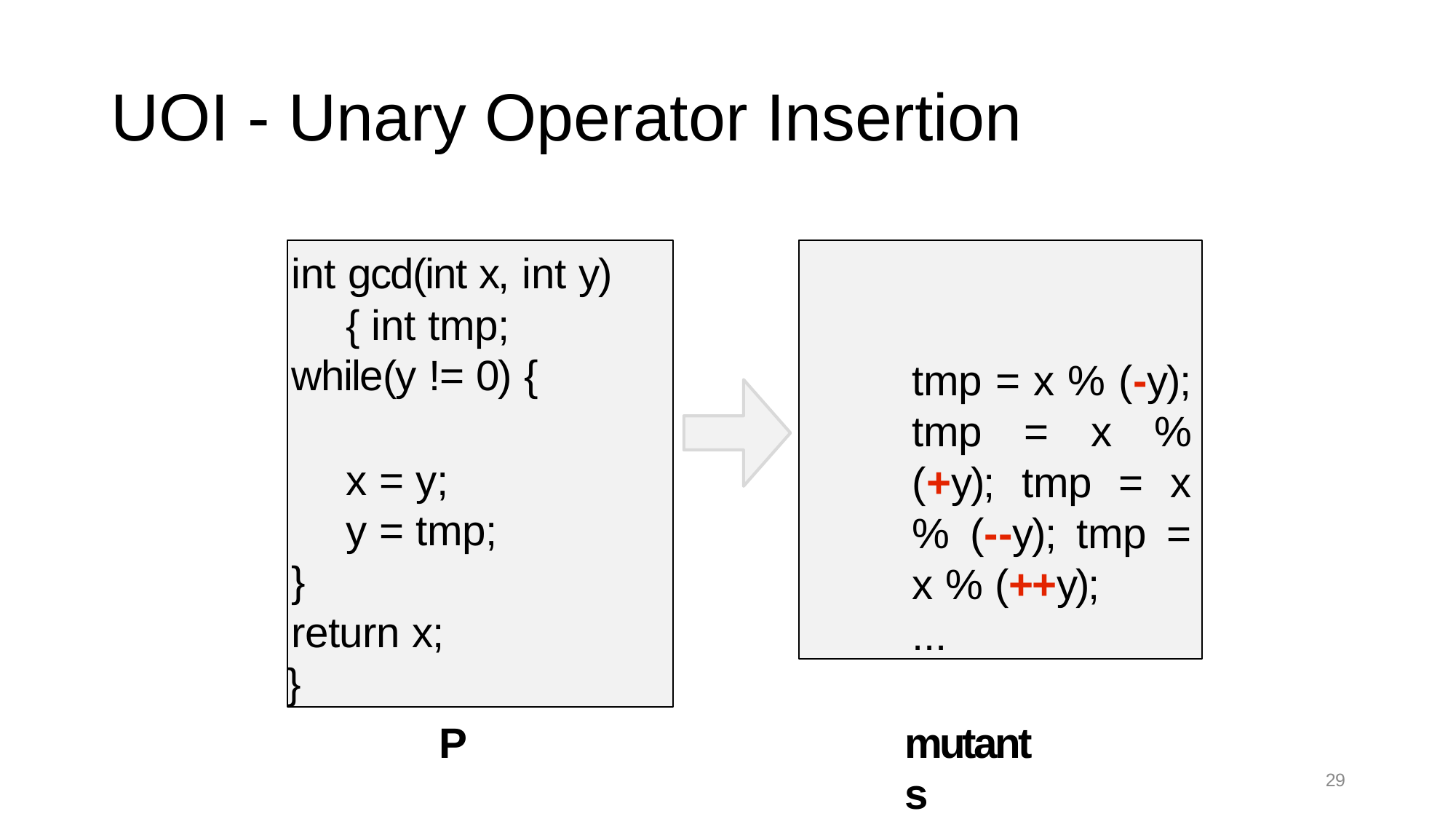

# UOI - Unary Operator Insertion

tmp = x % (-y); tmp = x % (+y); tmp = x % (--y); tmp = x % (++y);
...
int gcd(int x, int y) { int tmp;
while(y != 0) {

x = y;
y = tmp;
}
return x;
}

tmp = x % y;
P
mutants
29